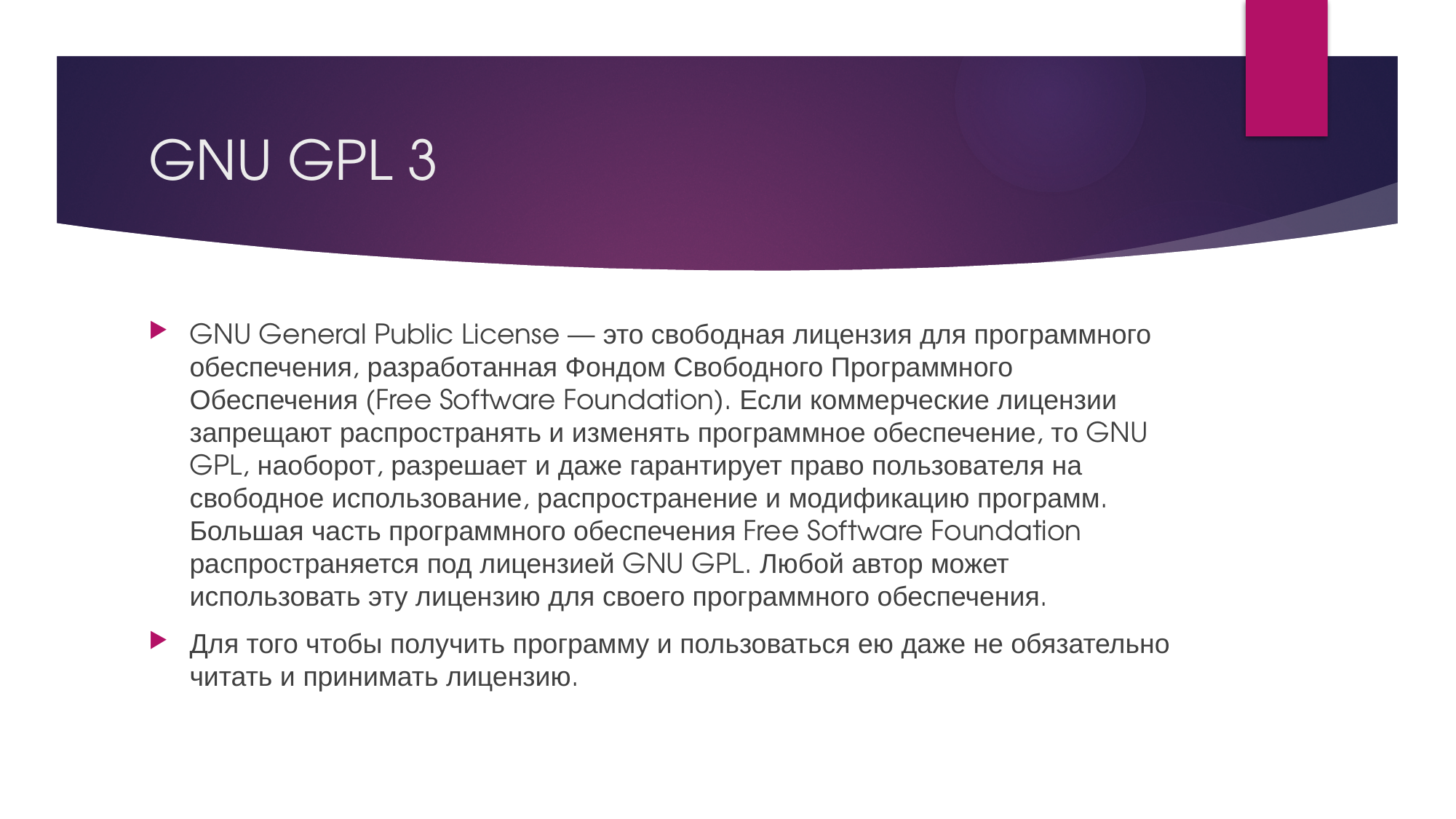

# GNU GPL 3
GNU General Public License — это свободная лицензия для программного обеспечения, разработанная Фондом Свободного Программного Обеспечения (Free Software Foundation). Если коммерческие лицензии запрещают распространять и изменять программное обеспечение, то GNU GPL, наоборот, разрешает и даже гарантирует право пользователя на свободное использование, распространение и модификацию программ. Большая часть программного обеспечения Free Software Foundation распространяется под лицензией GNU GPL. Любой автор может использовать эту лицензию для своего программного обеспечения.
Для того чтобы получить программу и пользоваться ею даже не обязательно читать и принимать лицензию.